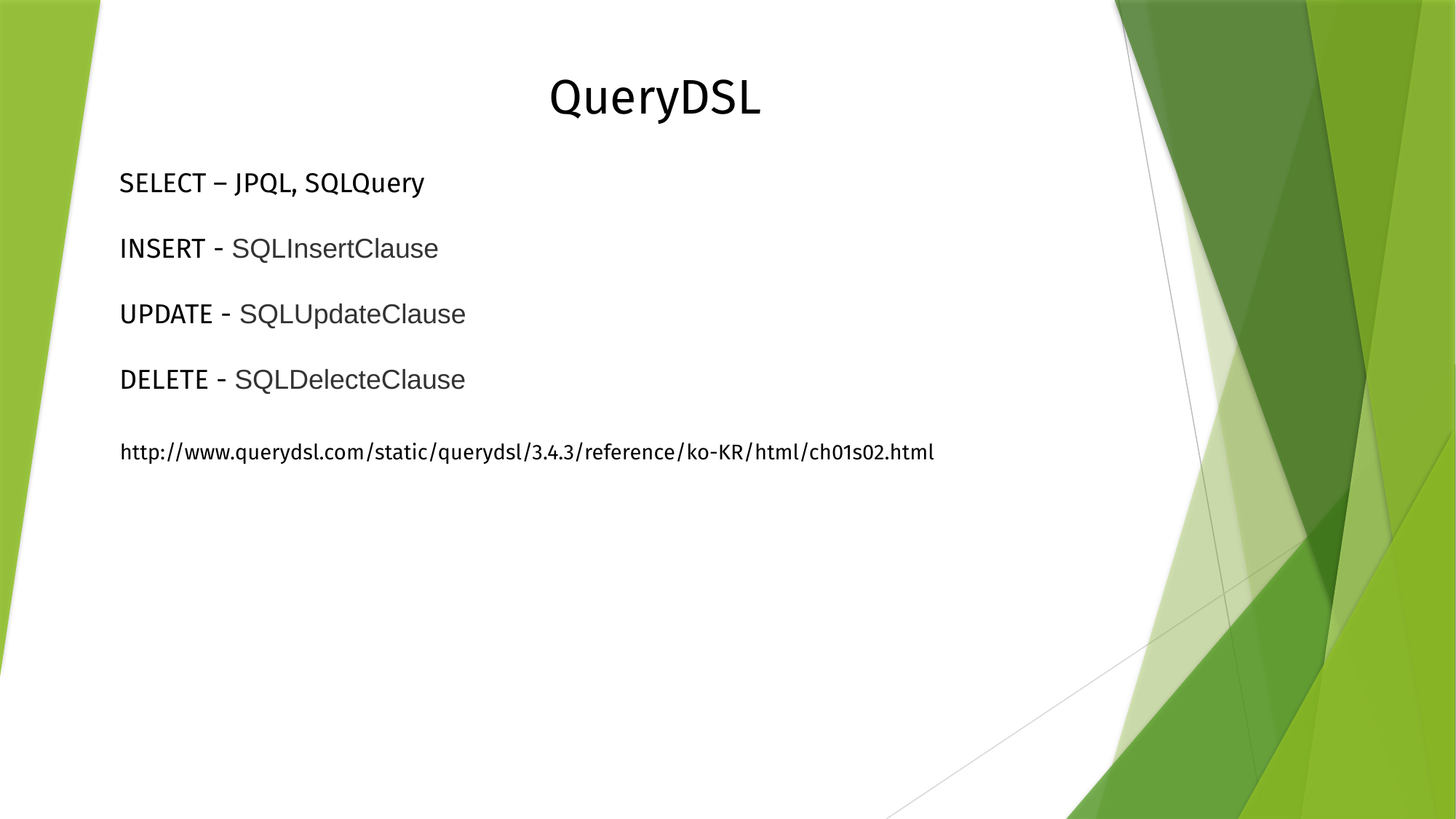

QueryDSL
SELECT – JPQL, SQLQuery

INSERT - SQLInsertClause

UPDATE - SQLUpdateClause

DELETE - SQLDelecteClause
http://www.querydsl.com/static/querydsl/3.4.3/reference/ko-KR/html/ch01s02.html